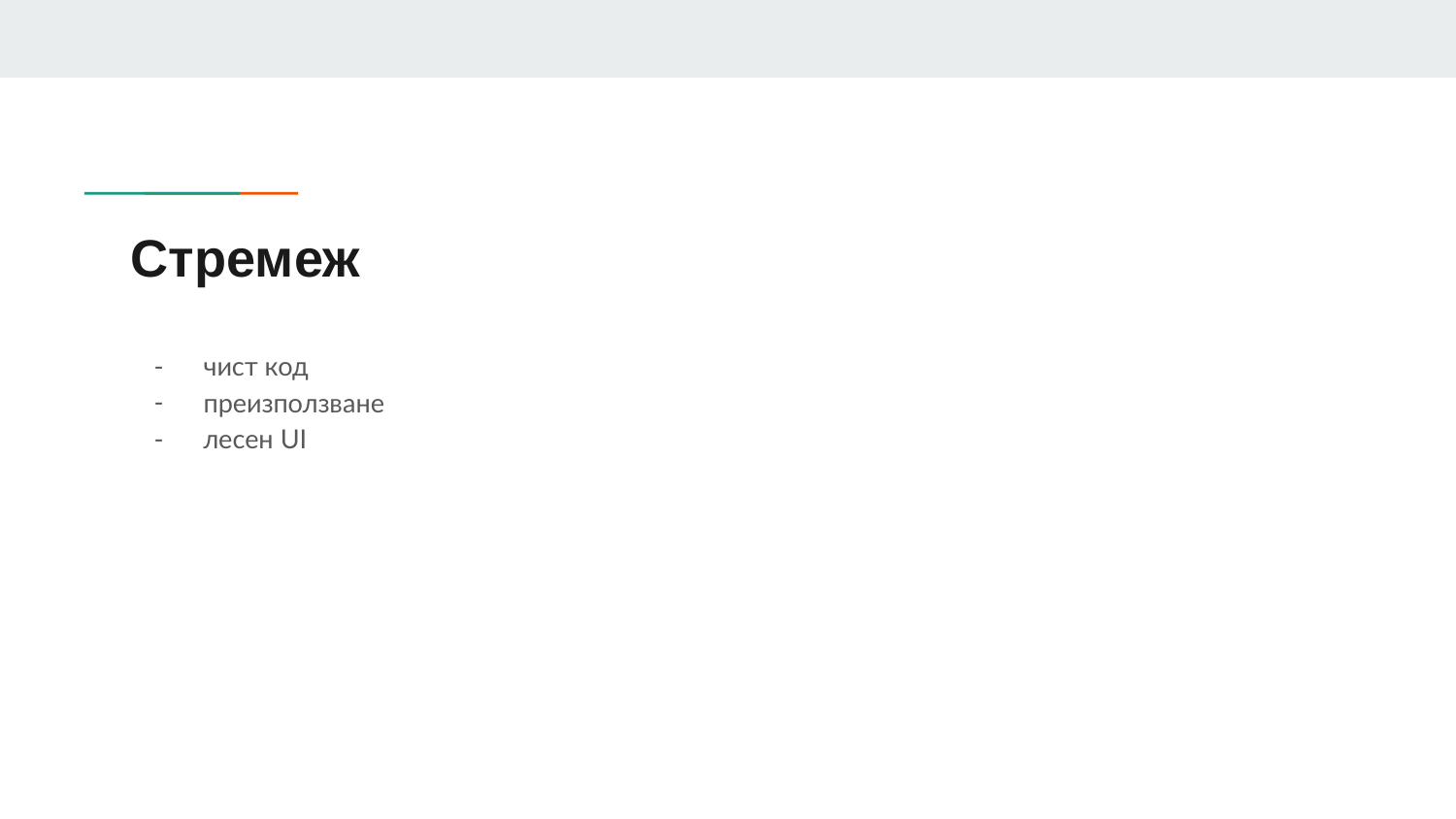

# Стремеж
чист код
преизползване
лесен UI